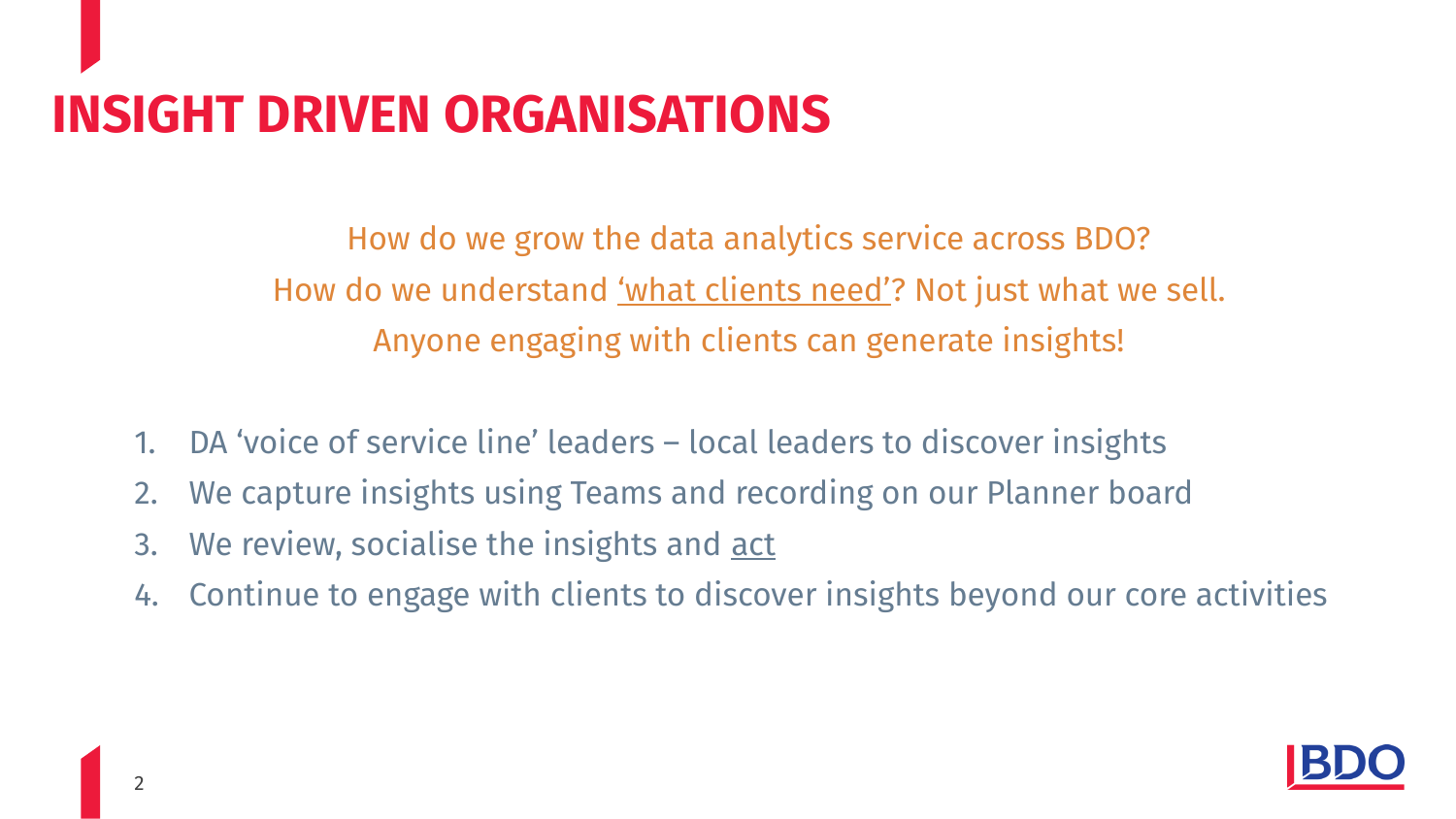

# Insight driven organisations
How do we grow the data analytics service across BDO?
How do we understand ‘what clients need’? Not just what we sell.
Anyone engaging with clients can generate insights!

DA ‘voice of service line’ leaders – local leaders to discover insights
We capture insights using Teams and recording on our Planner board
We review, socialise the insights and act
Continue to engage with clients to discover insights beyond our core activities
2